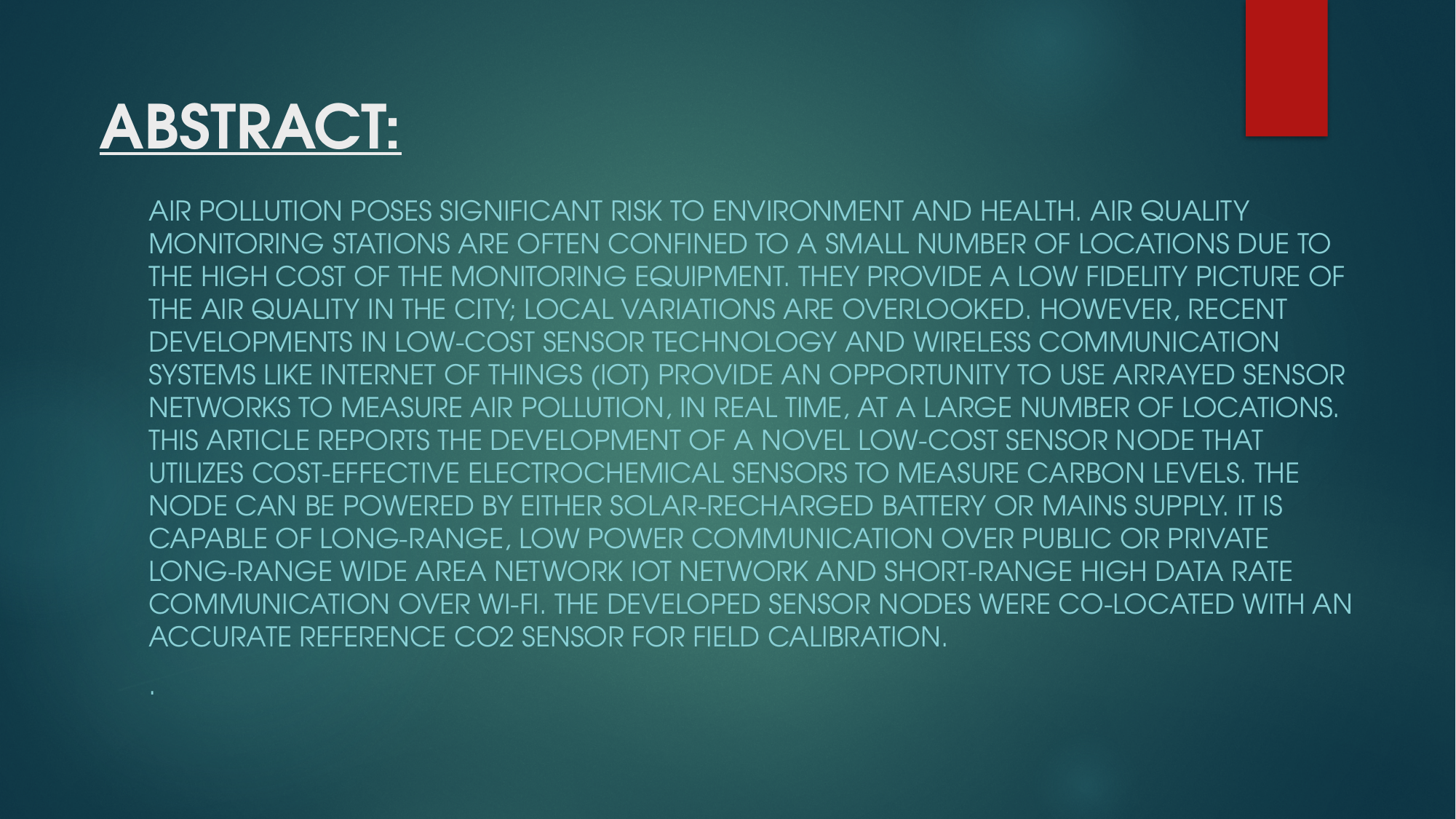

# ABSTRACT:
Air pollution poses significant risk to environment and health. Air quality monitoring stations are often confined to a small number of locations due to the high cost of the monitoring equipment. They provide a low fidelity picture of the air quality in the city; local variations are overlooked. However, recent developments in low-cost sensor technology and wireless communication systems like Internet of Things (IoT) provide an opportunity to use arrayed sensor networks to measure air pollution, in real time, at a large number of locations. This article reports the development of a novel low-cost sensor node that utilizes cost-effective electrochemical sensors to measure carbon levels. The node can be powered by either solar-recharged battery or mains supply. It is capable of long-range, low power communication over public or private long-range wide area network IoT network and short-range high data rate communication over Wi-Fi. The developed sensor nodes were co-located with an accurate reference CO2 sensor for field calibration.
.